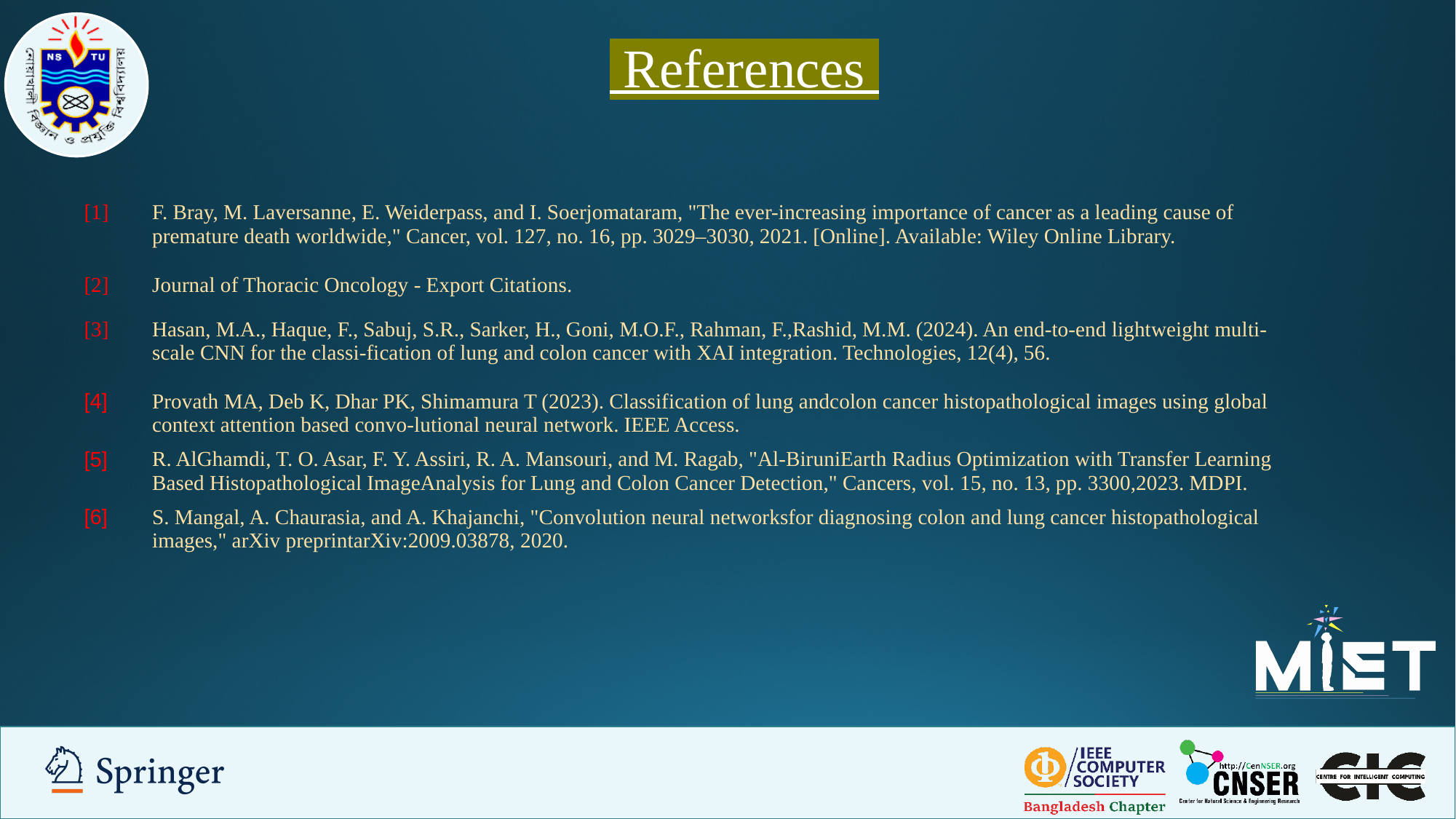

# References
| [1] | F. Bray, M. Laversanne, E. Weiderpass, and I. Soerjomataram, "The ever-increasing importance of cancer as a leading cause of premature death worldwide," Cancer, vol. 127, no. 16, pp. 3029–3030, 2021. [Online]. Available: Wiley Online Library. |
| --- | --- |
| [2] | Journal of Thoracic Oncology - Export Citations. |
| [3] | Hasan, M.A., Haque, F., Sabuj, S.R., Sarker, H., Goni, M.O.F., Rahman, F.,Rashid, M.M. (2024). An end-to-end lightweight multi-scale CNN for the classi-fication of lung and colon cancer with XAI integration. Technologies, 12(4), 56. |
| [4] | Provath MA, Deb K, Dhar PK, Shimamura T (2023). Classification of lung andcolon cancer histopathological images using global context attention based convo-lutional neural network. IEEE Access. |
| [5] | R. AlGhamdi, T. O. Asar, F. Y. Assiri, R. A. Mansouri, and M. Ragab, "Al-BiruniEarth Radius Optimization with Transfer Learning Based Histopathological ImageAnalysis for Lung and Colon Cancer Detection," Cancers, vol. 15, no. 13, pp. 3300,2023. MDPI. |
| [6] | S. Mangal, A. Chaurasia, and A. Khajanchi, "Convolution neural networksfor diagnosing colon and lung cancer histopathological images," arXiv preprintarXiv:2009.03878, 2020. |